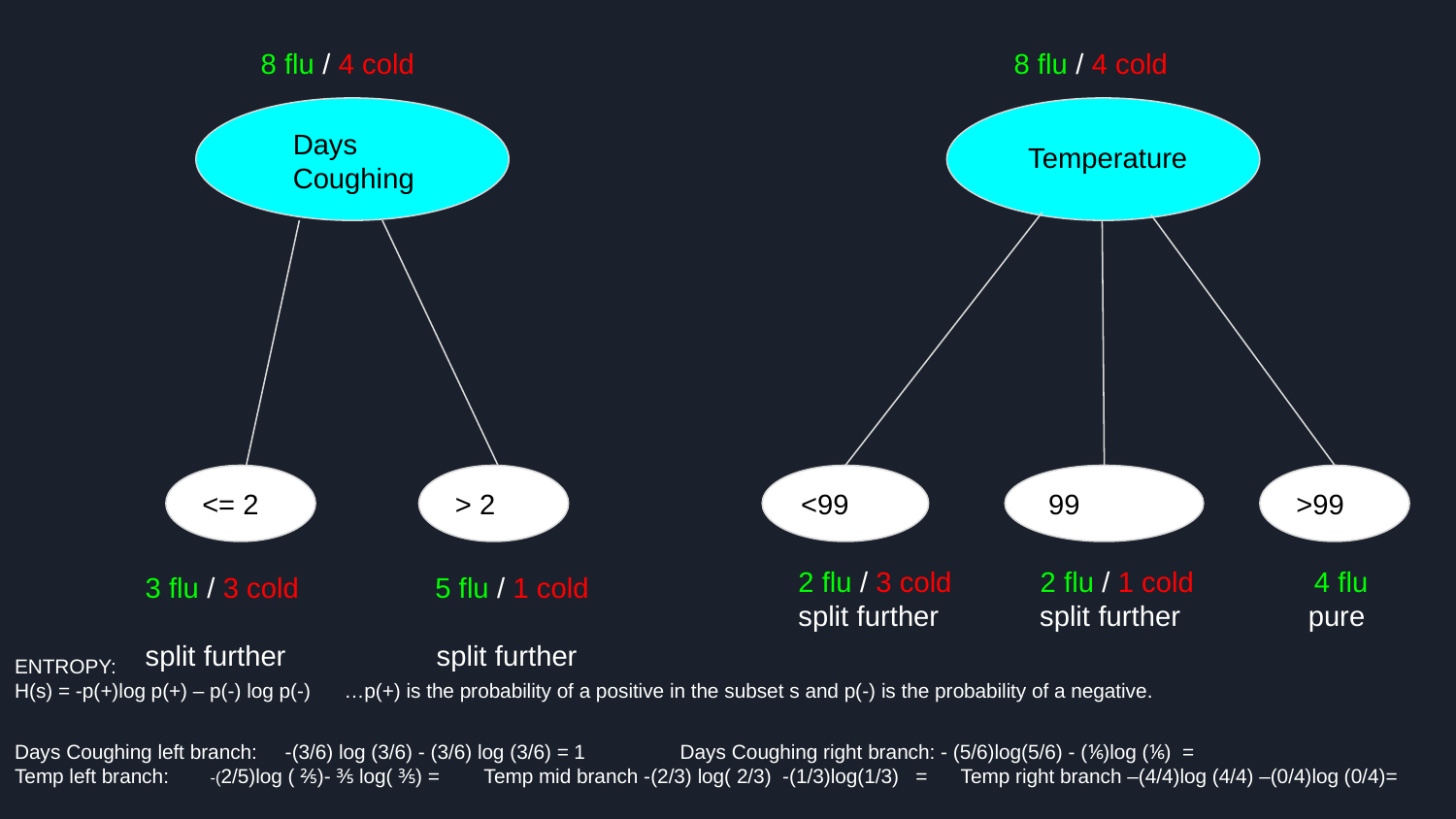

8 flu / 4 cold
8 flu / 4 cold

Days Coughing
Temperature
<= 2
> 2
<99
99
>99
2 flu / 3 cold           2 flu / 1 cold               4 flu
split further	            split further                pure
3 flu / 3 cold                 5 flu / 1 cold
split further		split further
ENTROPY:
H(s) = -p(+)log p(+) – p(-) log p(-)      …p(+) is the probability of a positive in the subset s and p(-) is the probability of a negative.

Days Coughing left branch:     -(3/6) log (3/6) - (3/6) log (3/6) = 1                 Days Coughing right branch: - (5/6)log(5/6) - (⅙)log (⅙)  =
Temp left branch:         -(2/5)log ( ⅖)- ⅗ log( ⅗) =        Temp mid branch -(2/3) log( 2/3)  -(1/3)log(1/3)   =      Temp right branch –(4/4)log (4/4) –(0/4)log (0/4)=